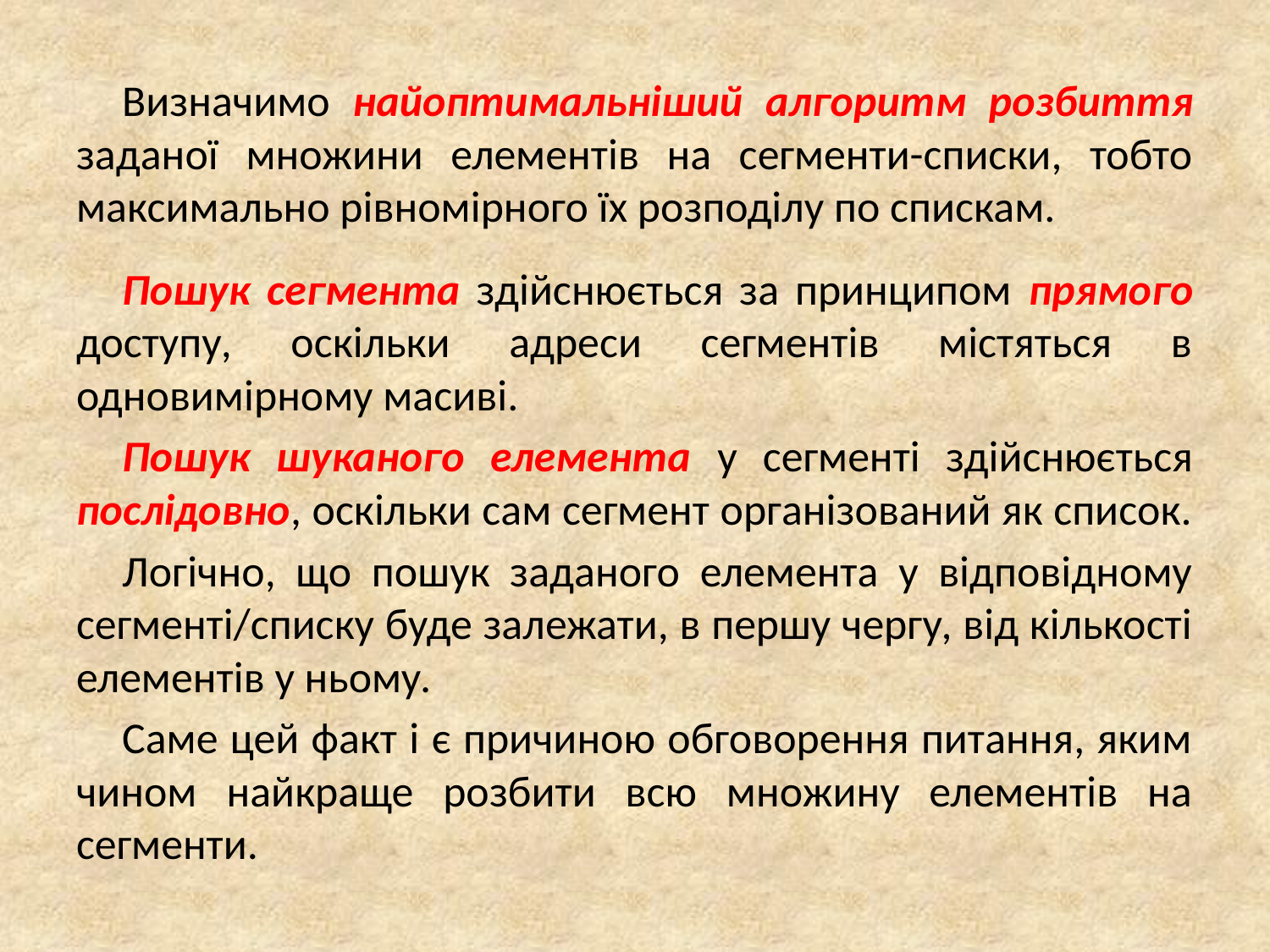

Визначимо найоптимальніший алгоритм розбиття заданої множини елементів на сегменти-списки, тобто максимально рівномірного їх розподілу по спискам.

Пошук сегмента здійснюється за принципом прямого доступу, оскільки адреси сегментів містяться в одновимірному масиві.
Пошук шуканого елемента у сегменті здійснюється послідовно, оскільки сам сегмент організований як список.
Логічно, що пошук заданого елемента у відповідному сегменті/списку буде залежати, в першу чергу, від кількості елементів у ньому.
Саме цей факт і є причиною обговорення питання, яким чином найкраще розбити всю множину елементів на сегменти.